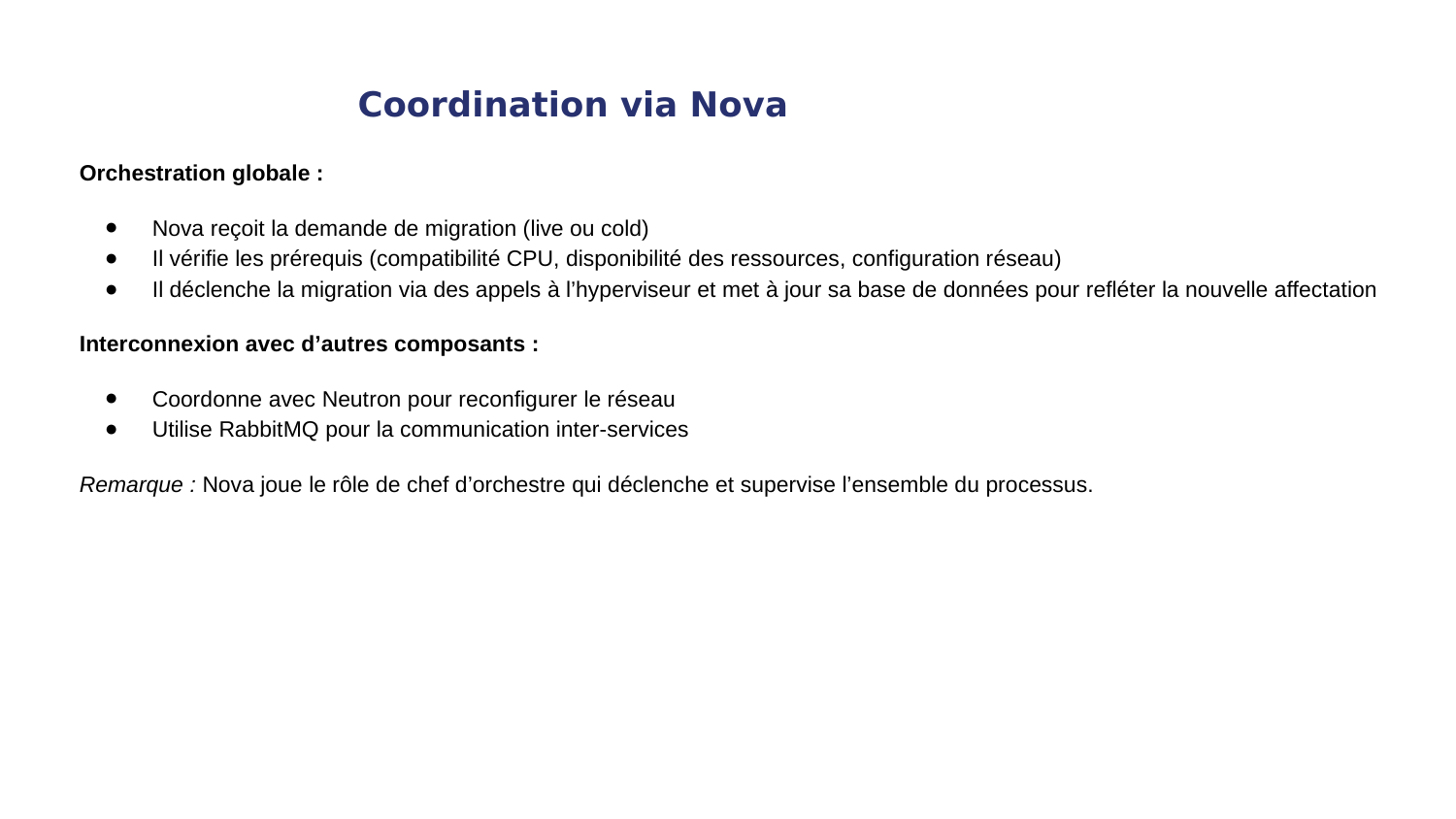

# Coordination via Nova
Orchestration globale :
Nova reçoit la demande de migration (live ou cold)
Il vérifie les prérequis (compatibilité CPU, disponibilité des ressources, configuration réseau)
Il déclenche la migration via des appels à l’hyperviseur et met à jour sa base de données pour refléter la nouvelle affectation
Interconnexion avec d’autres composants :
Coordonne avec Neutron pour reconfigurer le réseau
Utilise RabbitMQ pour la communication inter-services
Remarque : Nova joue le rôle de chef d’orchestre qui déclenche et supervise l’ensemble du processus.